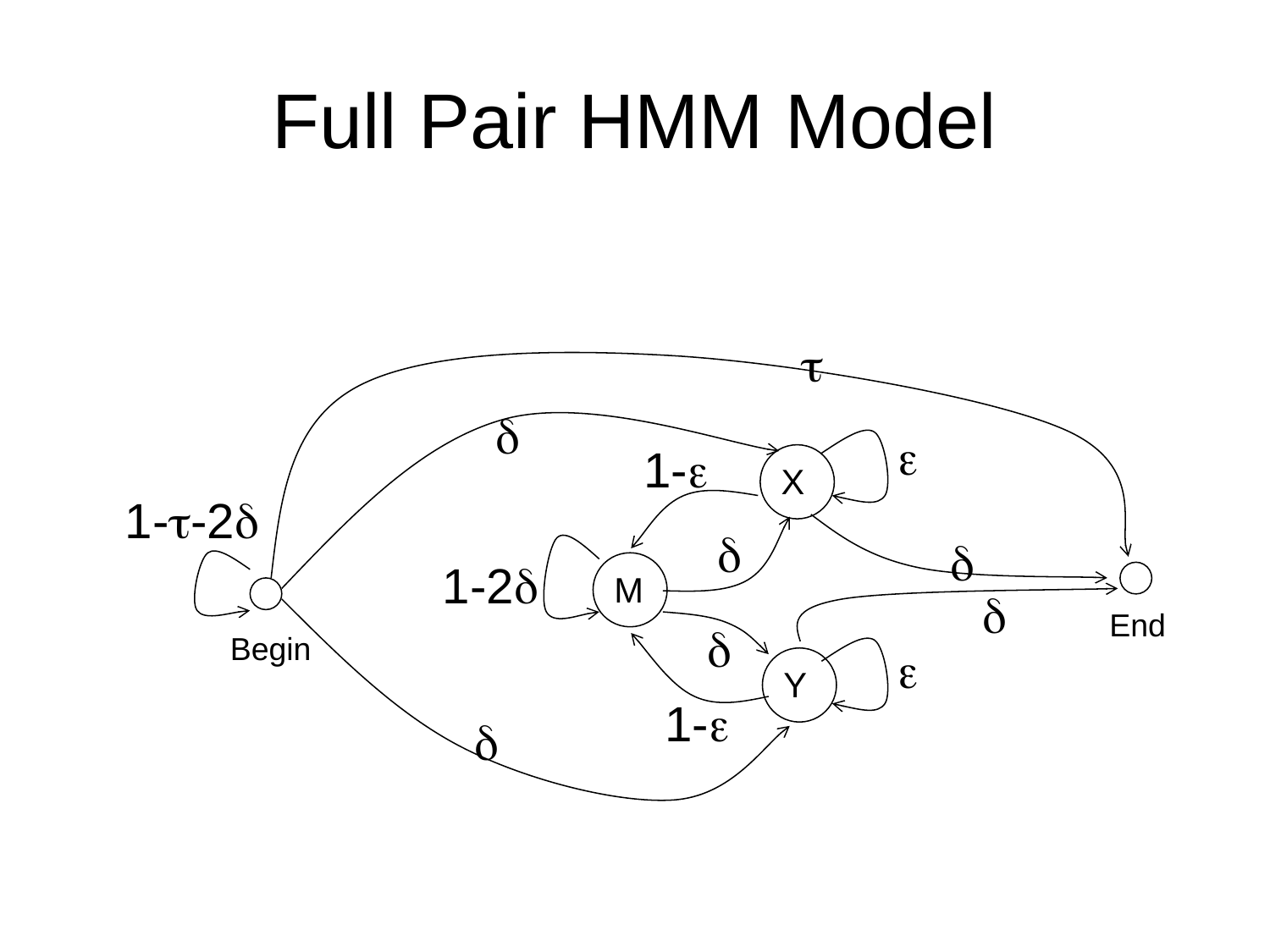

# Full Pair HMM Model
τ

δ
δ
δ
δ
ε

1-ε

X
1-τ-2δ

δ

1-2δ

M

End
Begin

δ

ε

Y
1-ε